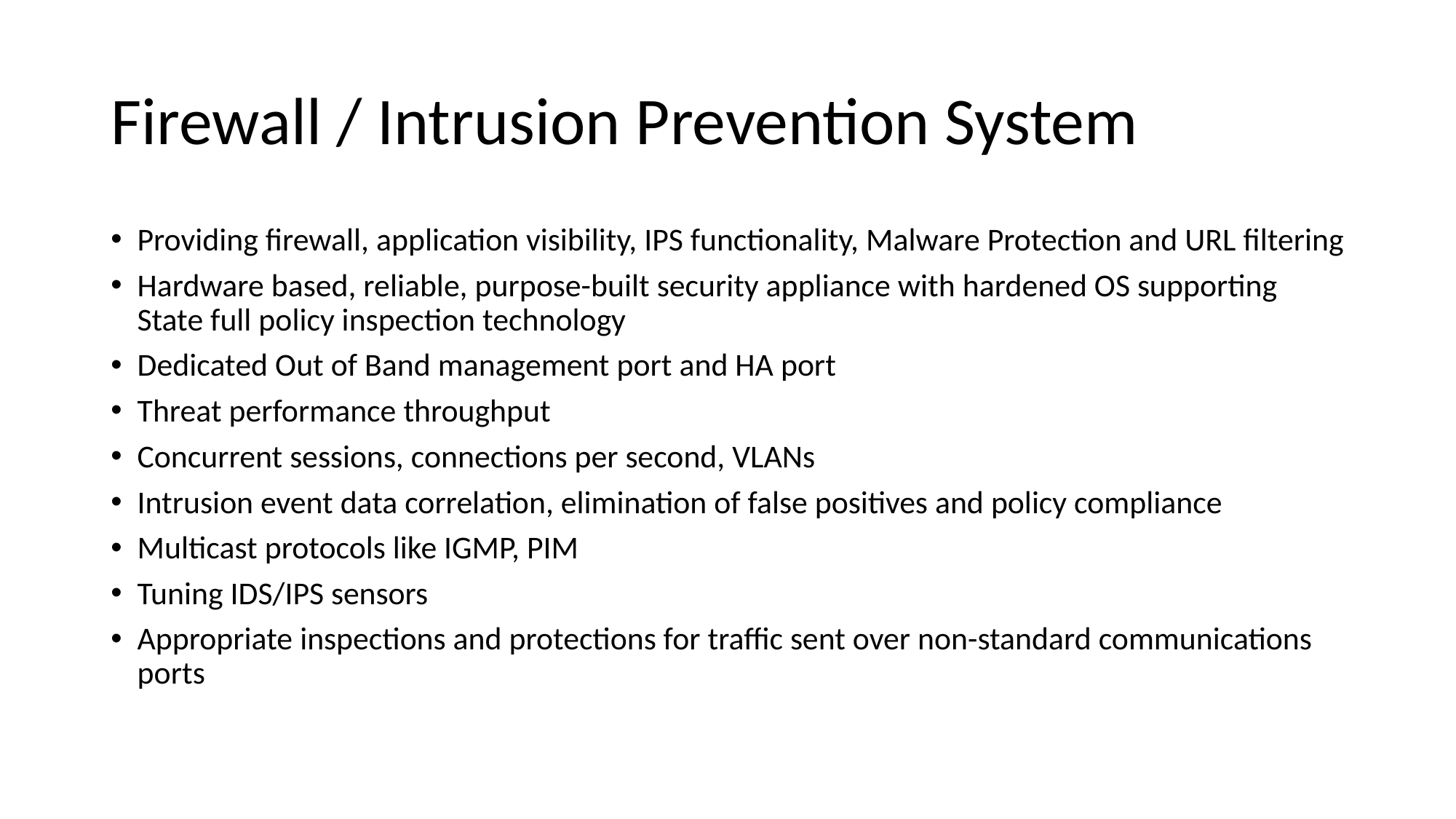

# Firewall / Intrusion Prevention System
Providing firewall, application visibility, IPS functionality, Malware Protection and URL filtering
Hardware based, reliable, purpose-built security appliance with hardened OS supporting State full policy inspection technology
Dedicated Out of Band management port and HA port
Threat performance throughput
Concurrent sessions, connections per second, VLANs
Intrusion event data correlation, elimination of false positives and policy compliance
Multicast protocols like IGMP, PIM
Tuning IDS/IPS sensors
Appropriate inspections and protections for traffic sent over non-standard communications ports